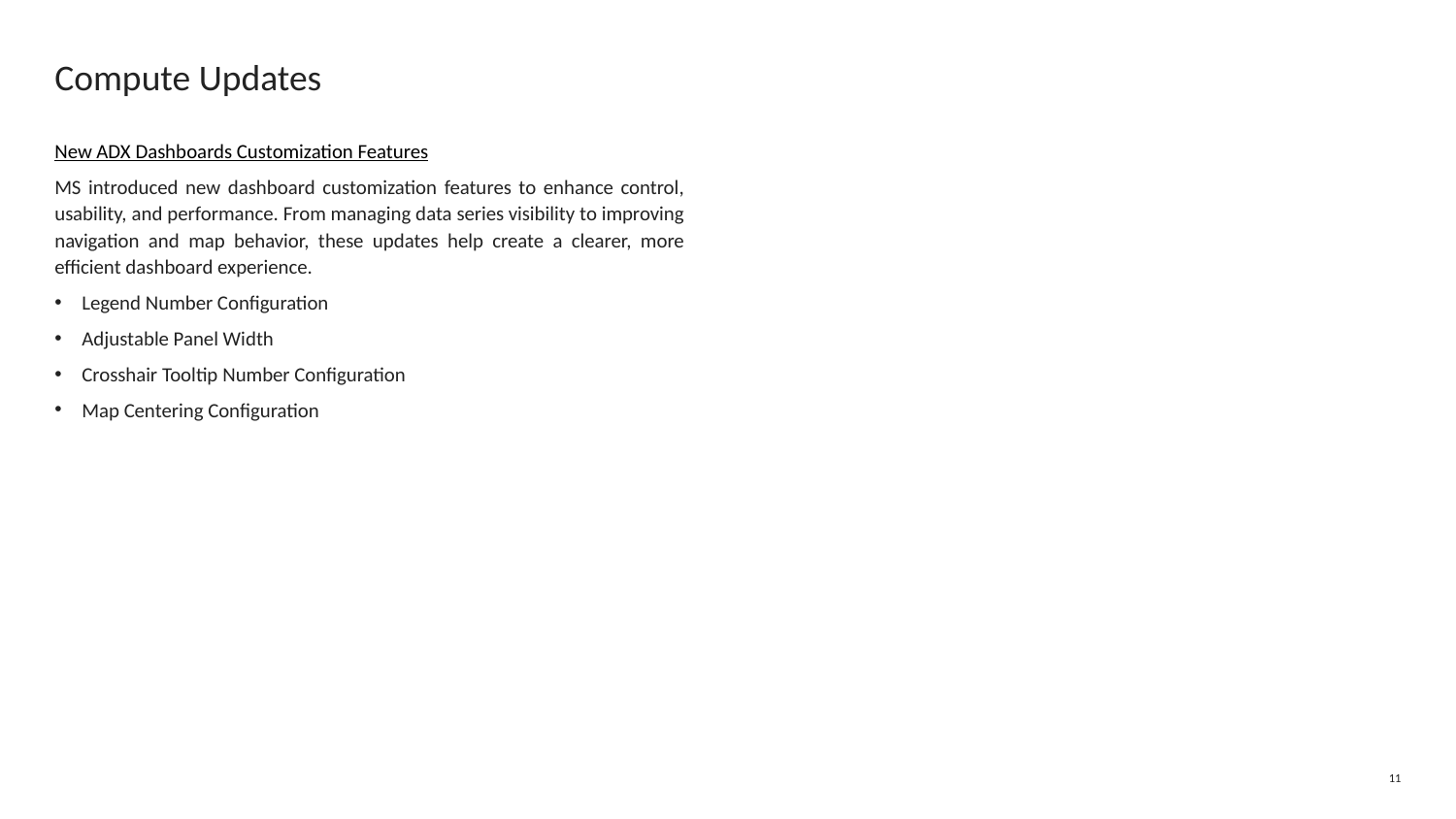

# Compute Updates
New ADX Dashboards Customization Features
MS introduced new dashboard customization features to enhance control, usability, and performance. From managing data series visibility to improving navigation and map behavior, these updates help create a clearer, more efficient dashboard experience.
Legend Number Configuration
Adjustable Panel Width
Crosshair Tooltip Number Configuration
Map Centering Configuration